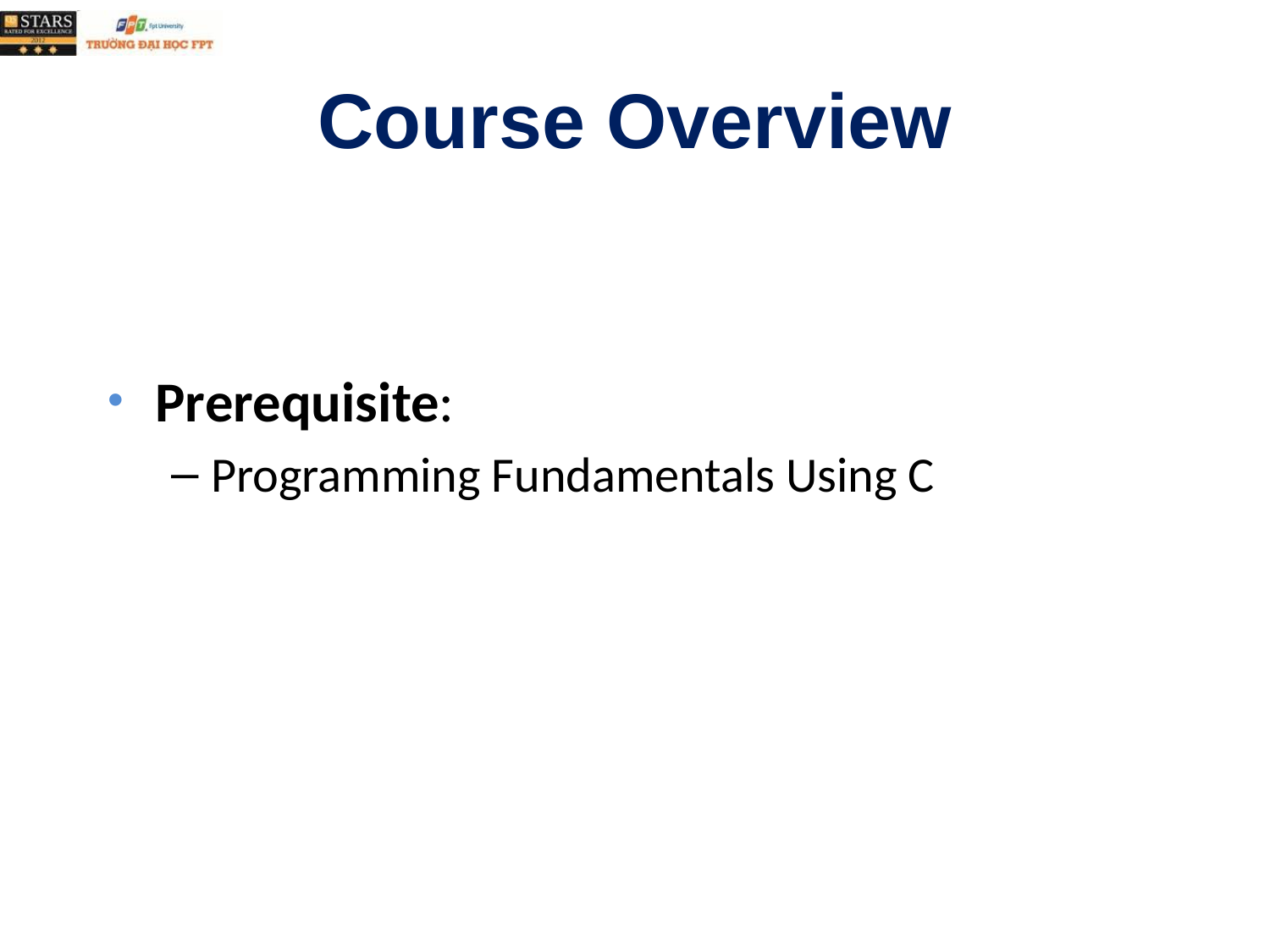

# Course Overview

Prerequisite:
Programming Fundamentals Using C